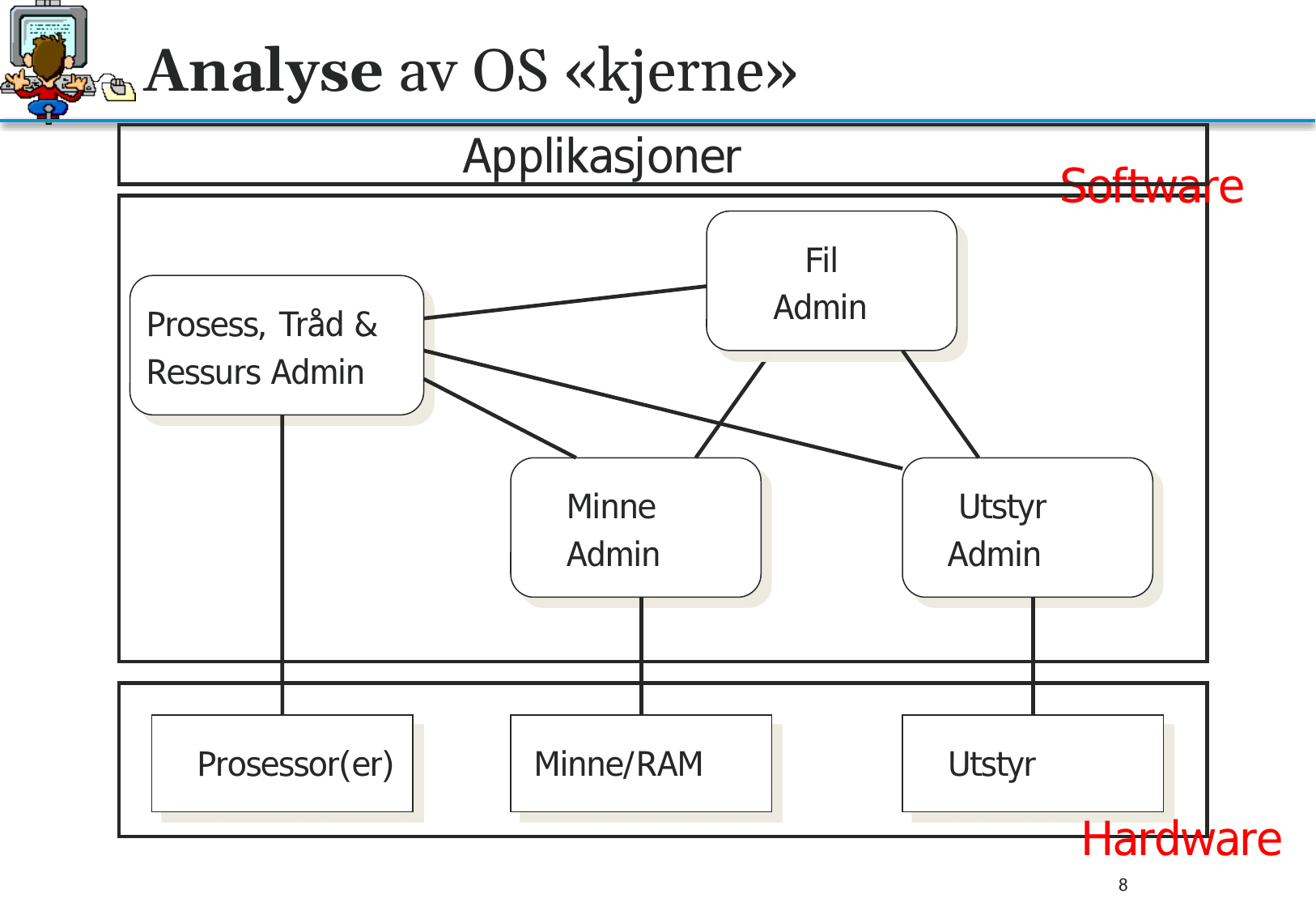

# Analyse av OS «kjerne»
Applikasjoner

Software

   Fil
Admin

Prosess, Tråd &
Ressurs Admin

Minne
Admin

 Utstyr
Admin

Hardware

Prosessor(er)

Minne/RAM

Utstyr
8